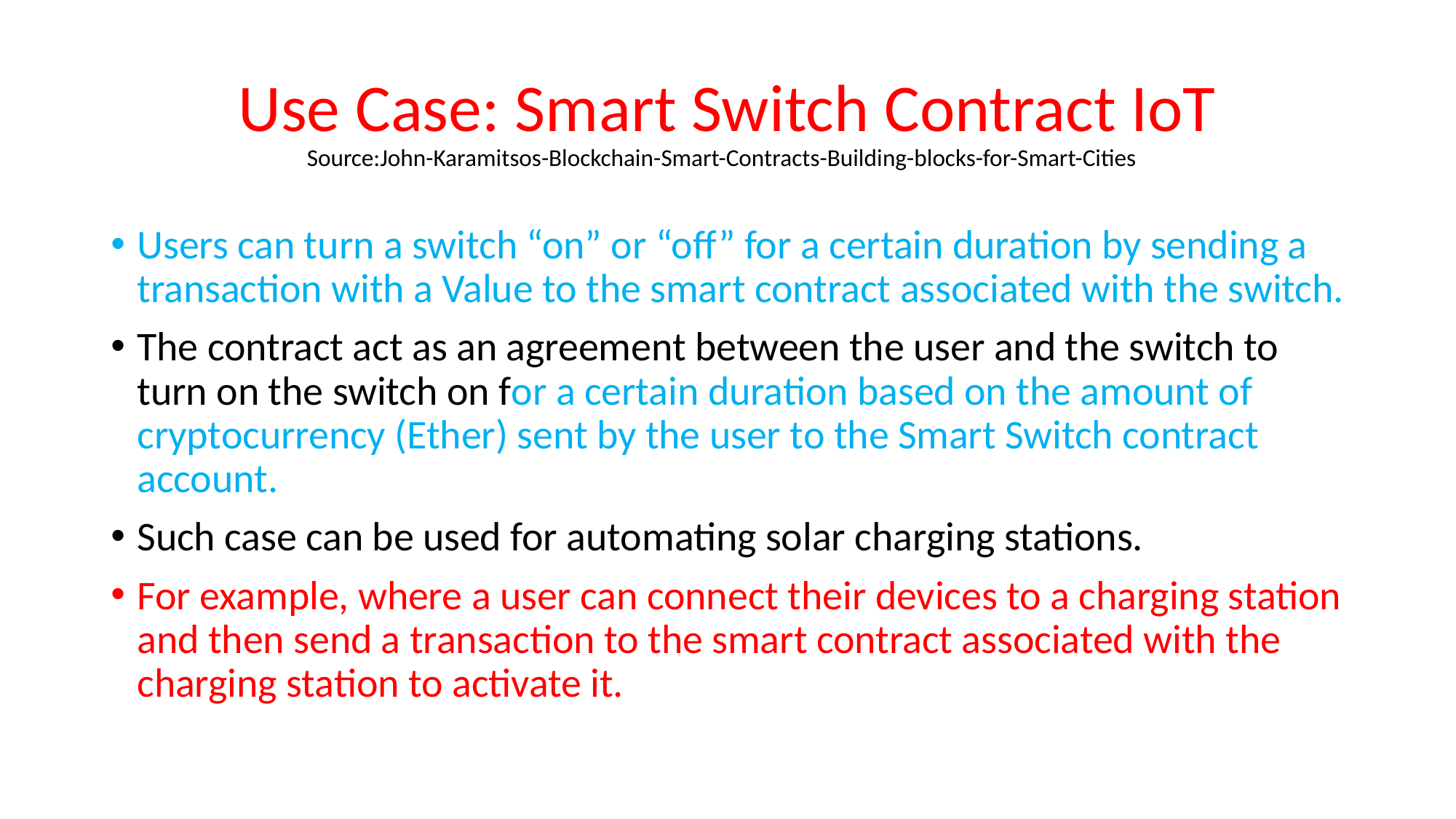

# Use Case: Smart Switch Contract IoT Source:John-Karamitsos-Blockchain-Smart-Contracts-Building-blocks-for-Smart-Cities
Users can turn a switch “on” or “off” for a certain duration by sending a transaction with a Value to the smart contract associated with the switch.
The contract act as an agreement between the user and the switch to turn on the switch on for a certain duration based on the amount of cryptocurrency (Ether) sent by the user to the Smart Switch contract account.
Such case can be used for automating solar charging stations.
For example, where a user can connect their devices to a charging station and then send a transaction to the smart contract associated with the charging station to activate it.